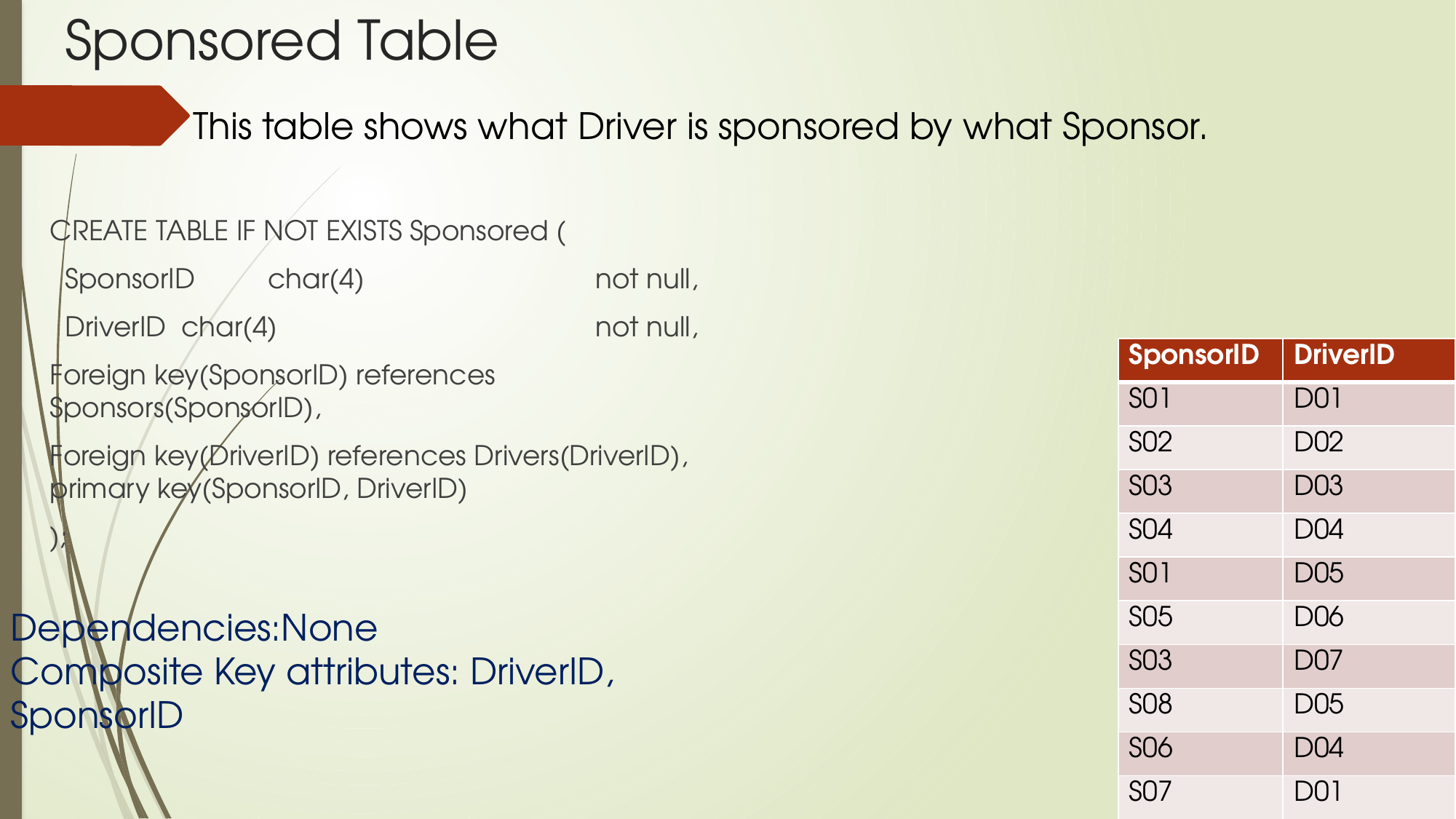

# Sponsored Table
This table shows what Driver is sponsored by what Sponsor.
CREATE TABLE IF NOT EXISTS Sponsored (
  SponsorID	char(4)			not null,
  DriverID  char(4)			not null,
Foreign key(SponsorID) references Sponsors(SponsorID),
Foreign key(DriverID) references Drivers(DriverID), primary key(SponsorID, DriverID)
);
| SponsorID | DriverID |
| --- | --- |
| S01 | D01 |
| S02 | D02 |
| S03 | D03 |
| S04 | D04 |
| S01 | D05 |
| S05 | D06 |
| S03 | D07 |
| S08 | D05 |
| S06 | D04 |
| S07 | D01 |
Dependencies:None
Composite Key attributes: DriverID, SponsorID